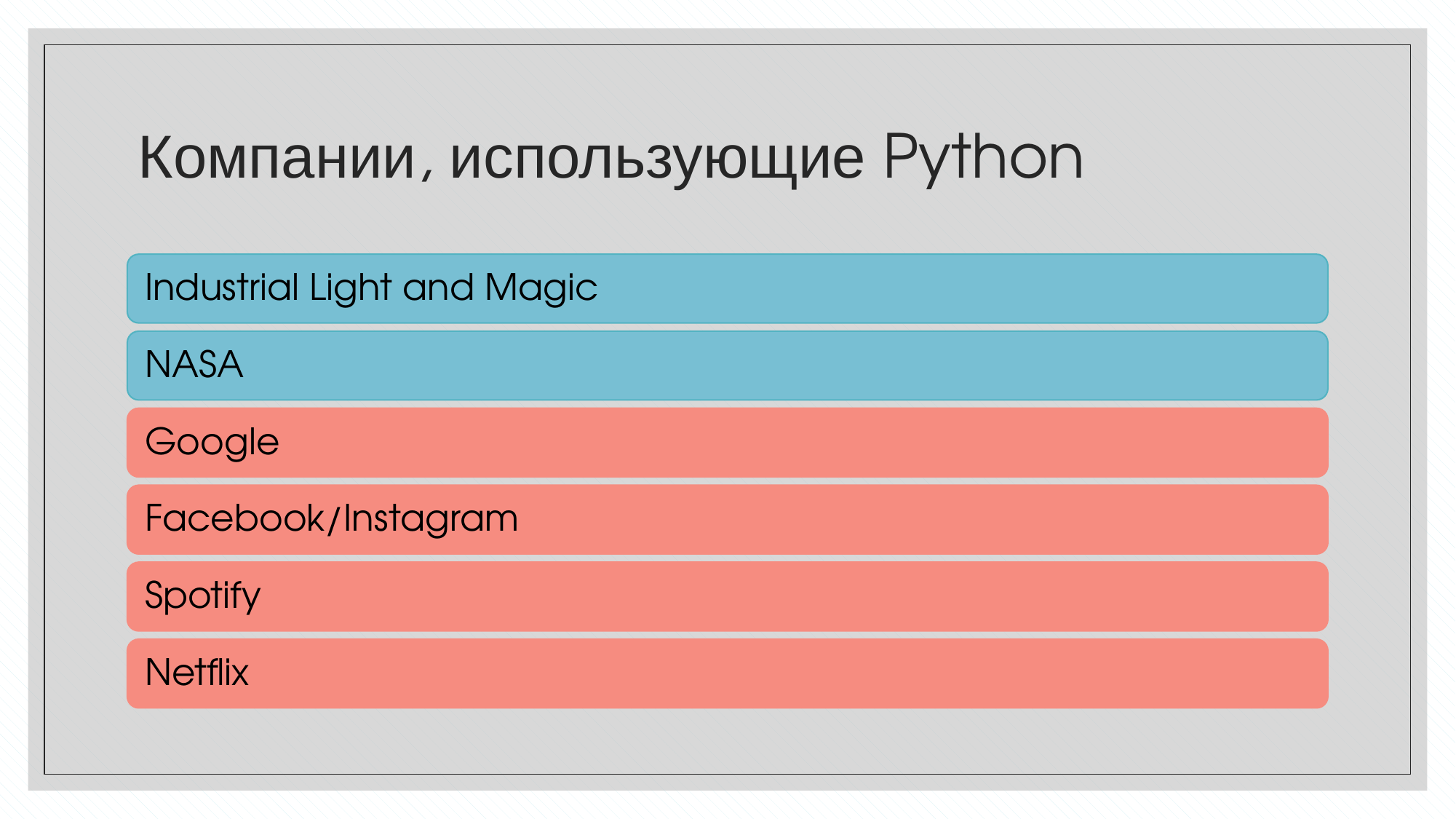

# Компании, использующие Python
Industrial Light and Magic
NASA
Google
Facebook/Instagram
Spotify
Netflix